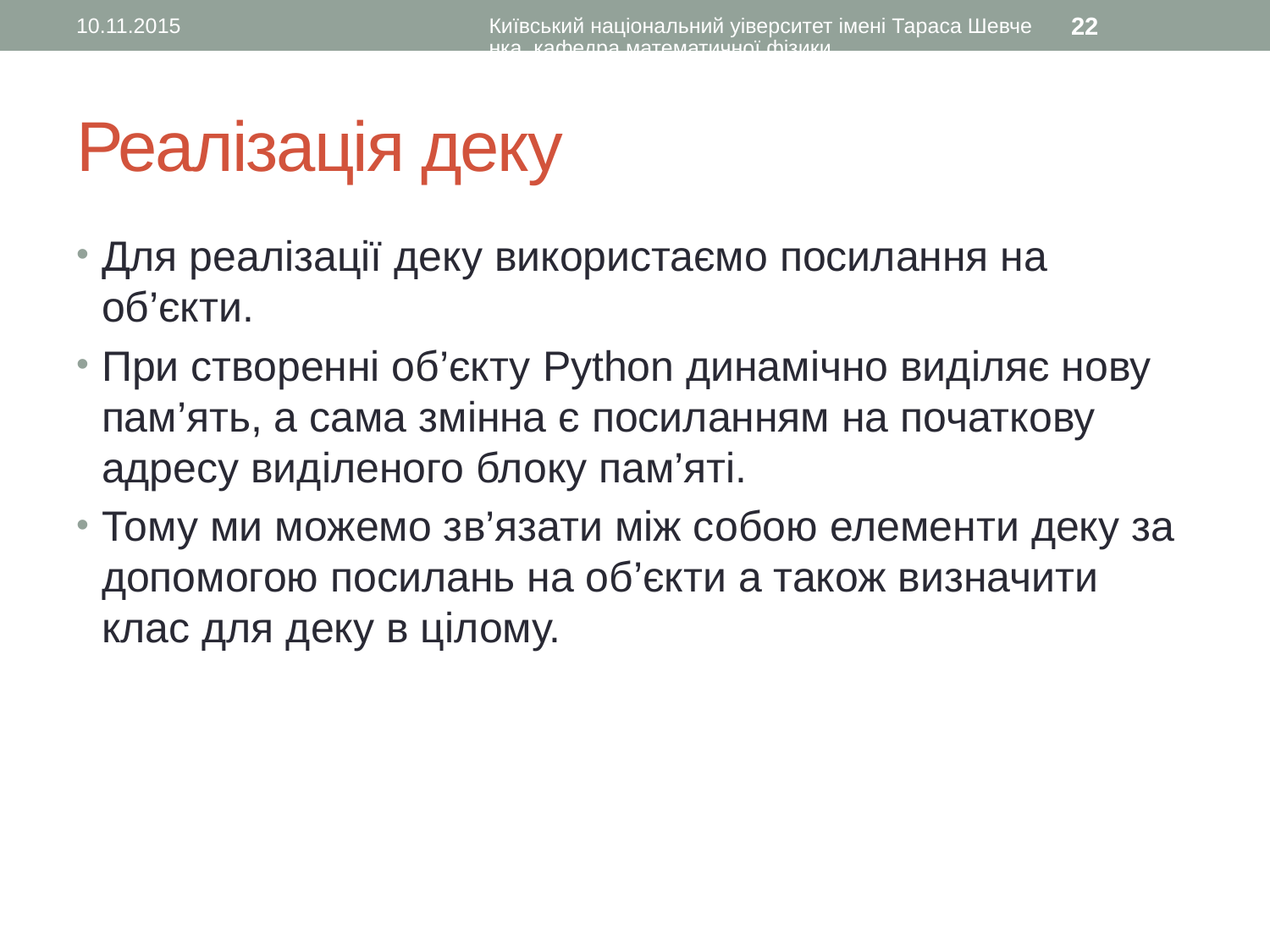

10.11.2015
Київський національний уіверситет імені Тараса Шевченка, кафедра математичної фізики
22
# Реалізація деку
Для реалізації деку використаємо посилання на об’єкти.
При створенні об’єкту Python динамічно виділяє нову пам’ять, а сама змінна є посиланням на початкову адресу виділеного блоку пам’яті.
Тому ми можемо зв’язати між собою елементи деку за допомогою посилань на об’єкти а також визначити клас для деку в цілому.